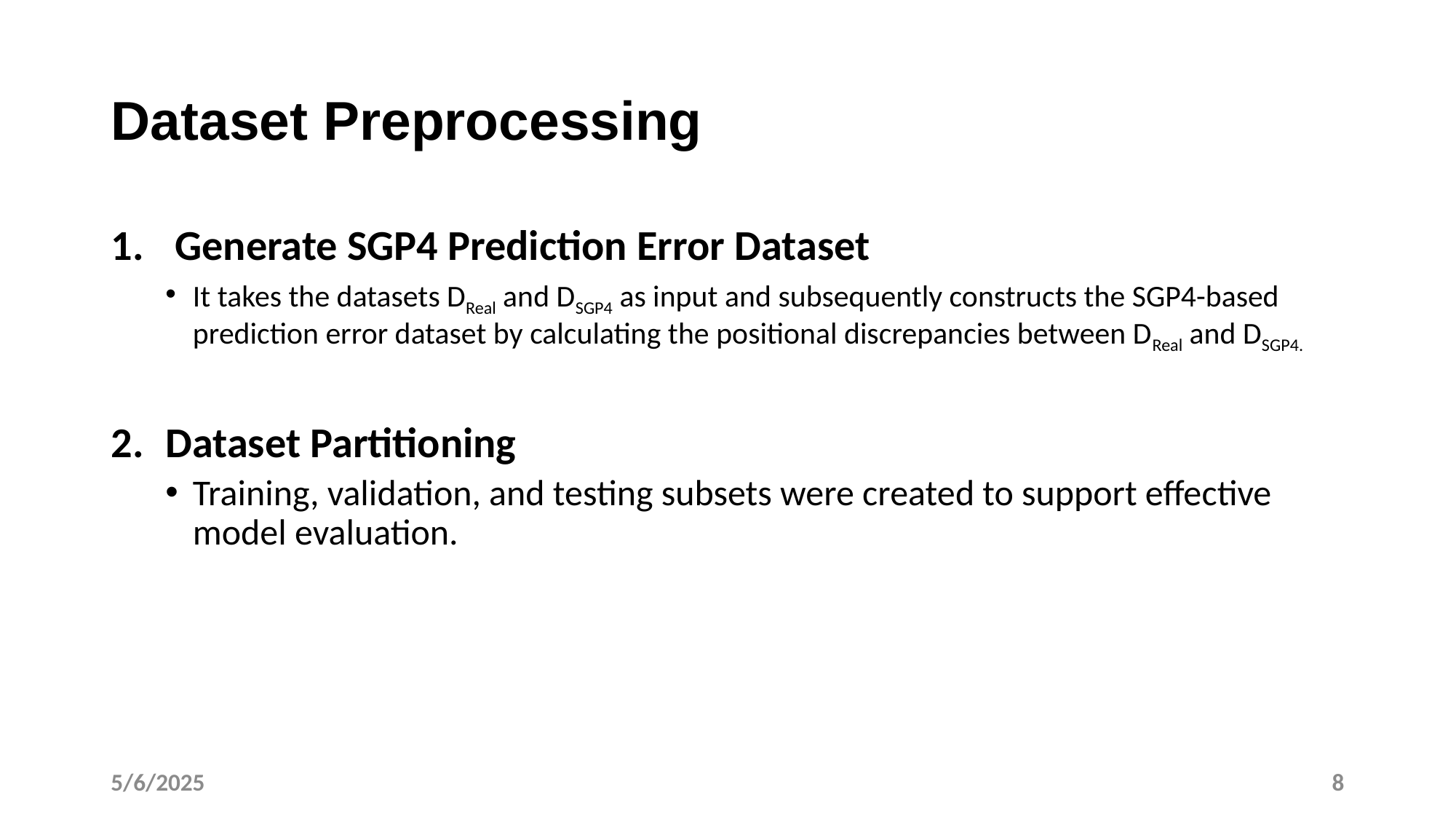

# Dataset Preprocessing
 Generate SGP4 Prediction Error Dataset
It takes the datasets DReal and DSGP4 as input and subsequently constructs the SGP4-based prediction error dataset by calculating the positional discrepancies between DReal and DSGP4.

Dataset Partitioning
Training, validation, and testing subsets were created to support effective model evaluation.
5/6/2025
8